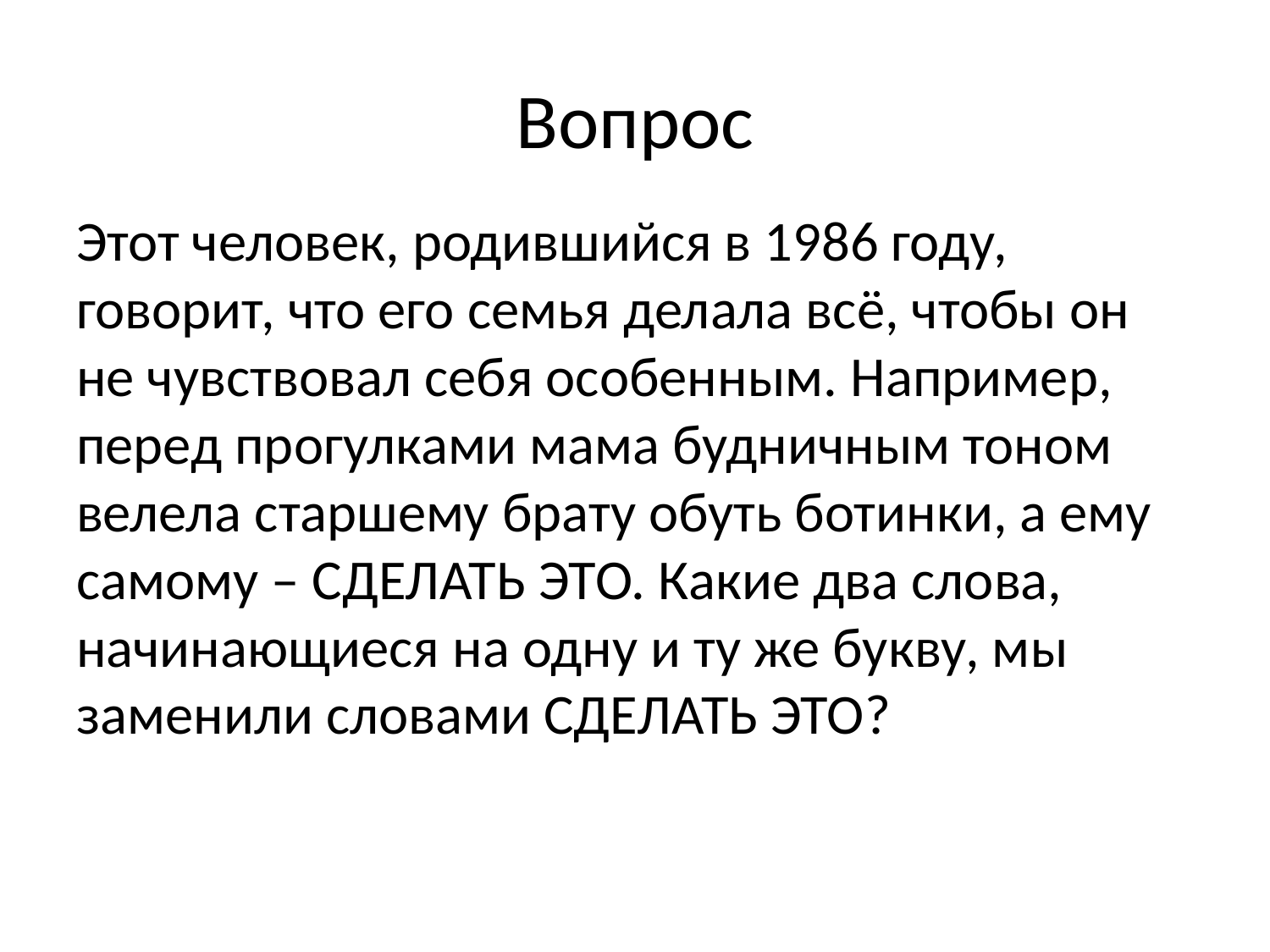

# Вопрос
Этот человек, родившийся в 1986 году, говорит, что его семья делала всё, чтобы он не чувствовал себя особенным. Например, перед прогулками мама будничным тоном велела старшему брату обуть ботинки, а ему самому – СДЕЛАТЬ ЭТО. Какие два слова, начинающиеся на одну и ту же букву, мы заменили словами СДЕЛАТЬ ЭТО?